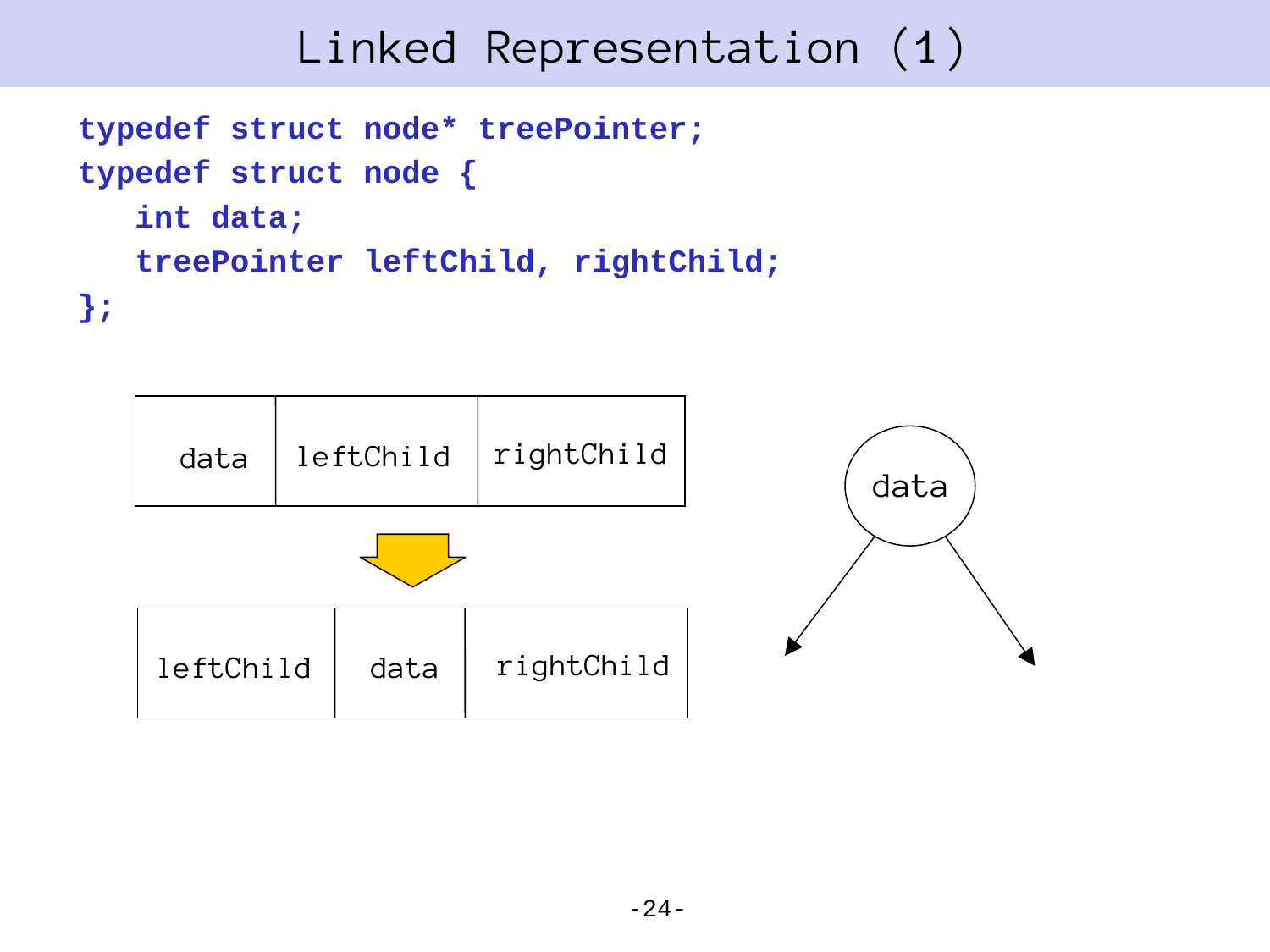

# Linked Representation (1)
typedef struct node* treePointer;
typedef struct node {
   int data;
   treePointer leftChild, rightChild;
};

rightChild
leftChild
data

data

rightChild
leftChild
data
-24-